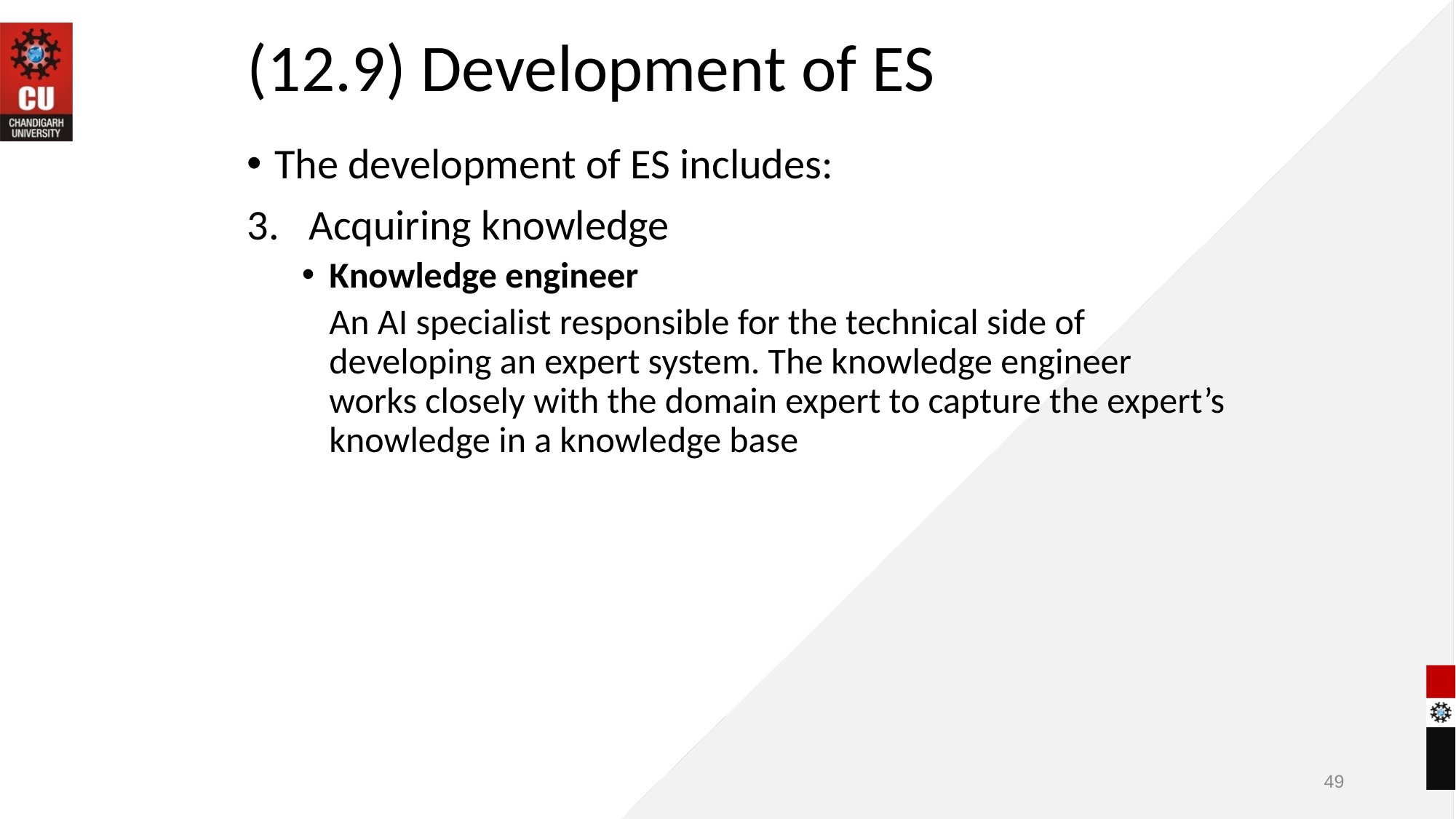

# (12.9) Development of ES
The development of ES includes:
Acquiring knowledge
Knowledge engineer
	An AI specialist responsible for the technical side of developing an expert system. The knowledge engineer works closely with the domain expert to capture the expert’s knowledge in a knowledge base
49